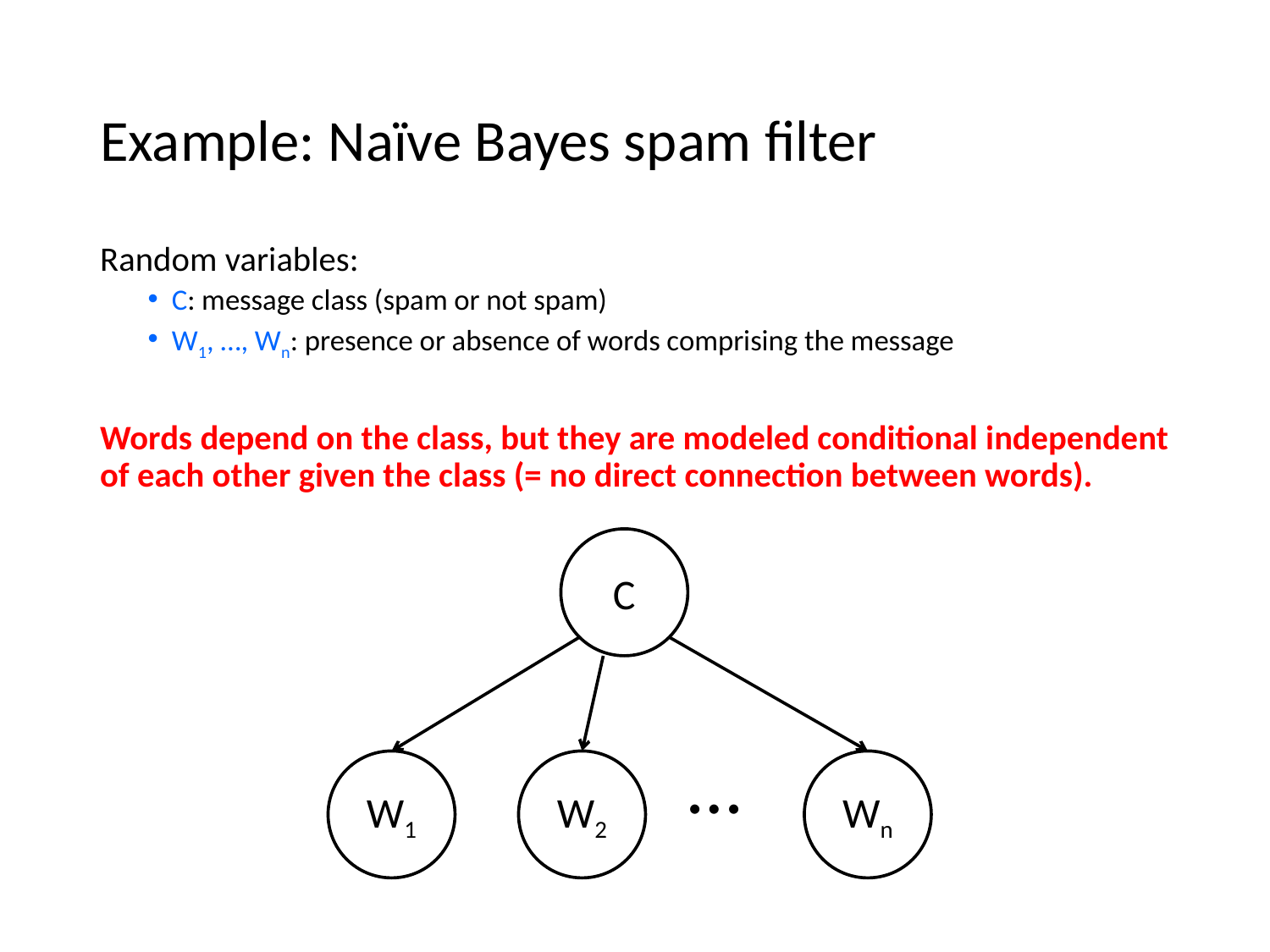

# Example: Naïve Bayes spam filter
Random variables:
C: message class (spam or not spam)
W1, …, Wn: presence or absence of words comprising the message

Words depend on the class, but they are modeled conditional independent of each other given the class (= no direct connection between words).
C
…
W1
W2
Wn